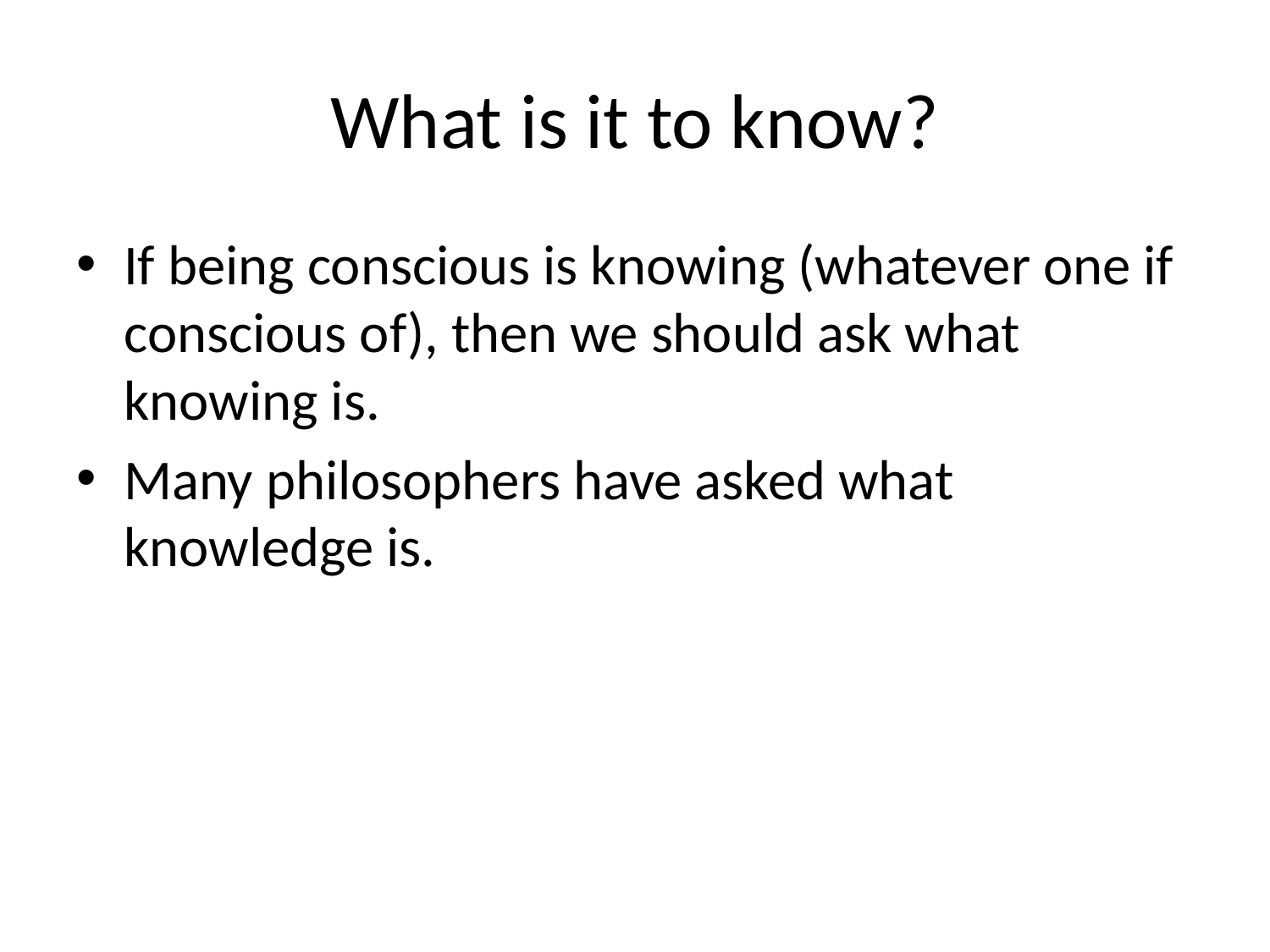

# What is it to know?
If being conscious is knowing (whatever one if conscious of), then we should ask what knowing is.
Many philosophers have asked what knowledge is.